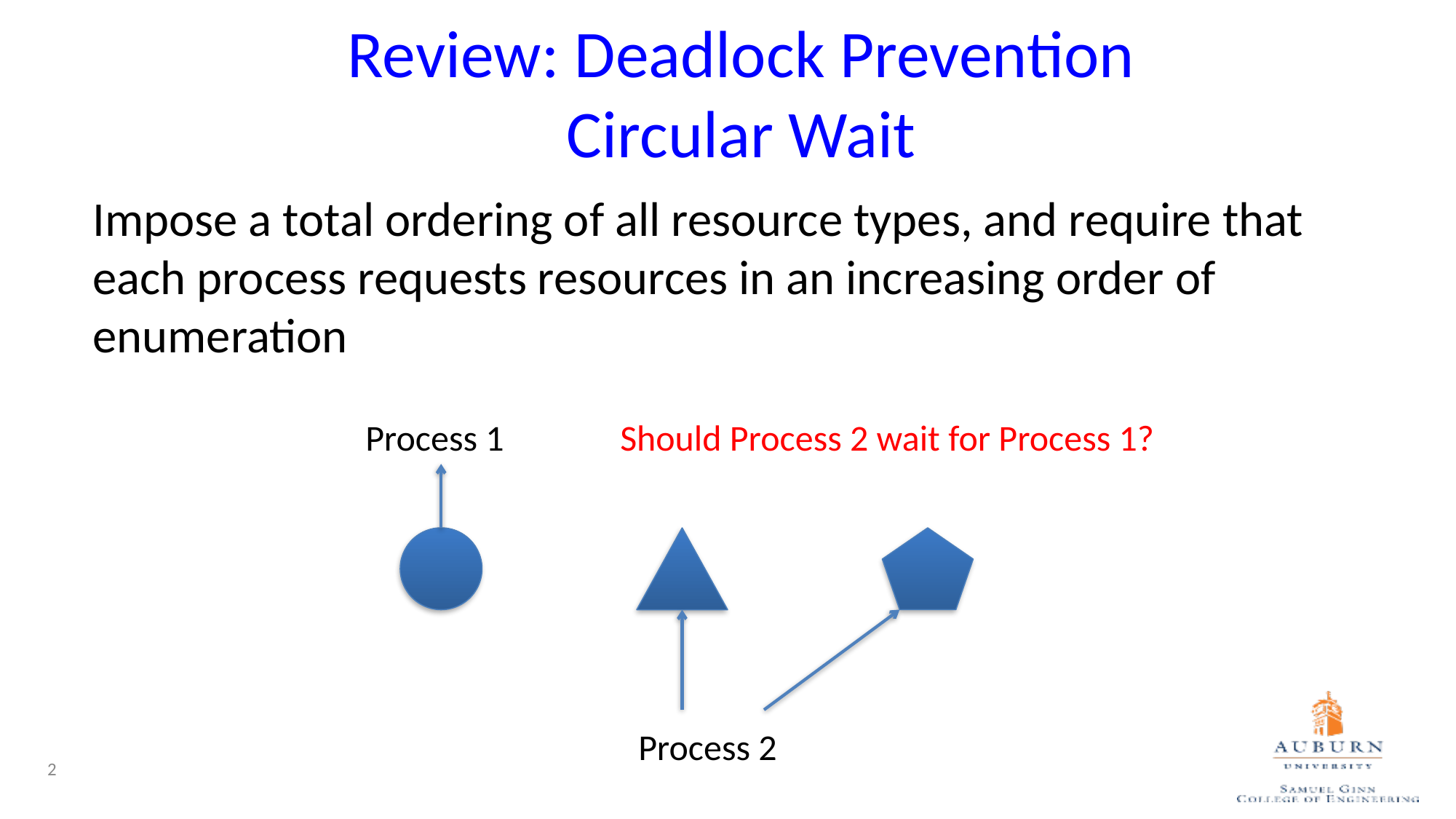

# Review: Deadlock Prevention Circular Wait
Impose a total ordering of all resource types, and require that each process requests resources in an increasing order of enumeration

Process 1
Should Process 2 wait for Process 1?

Process 2
2